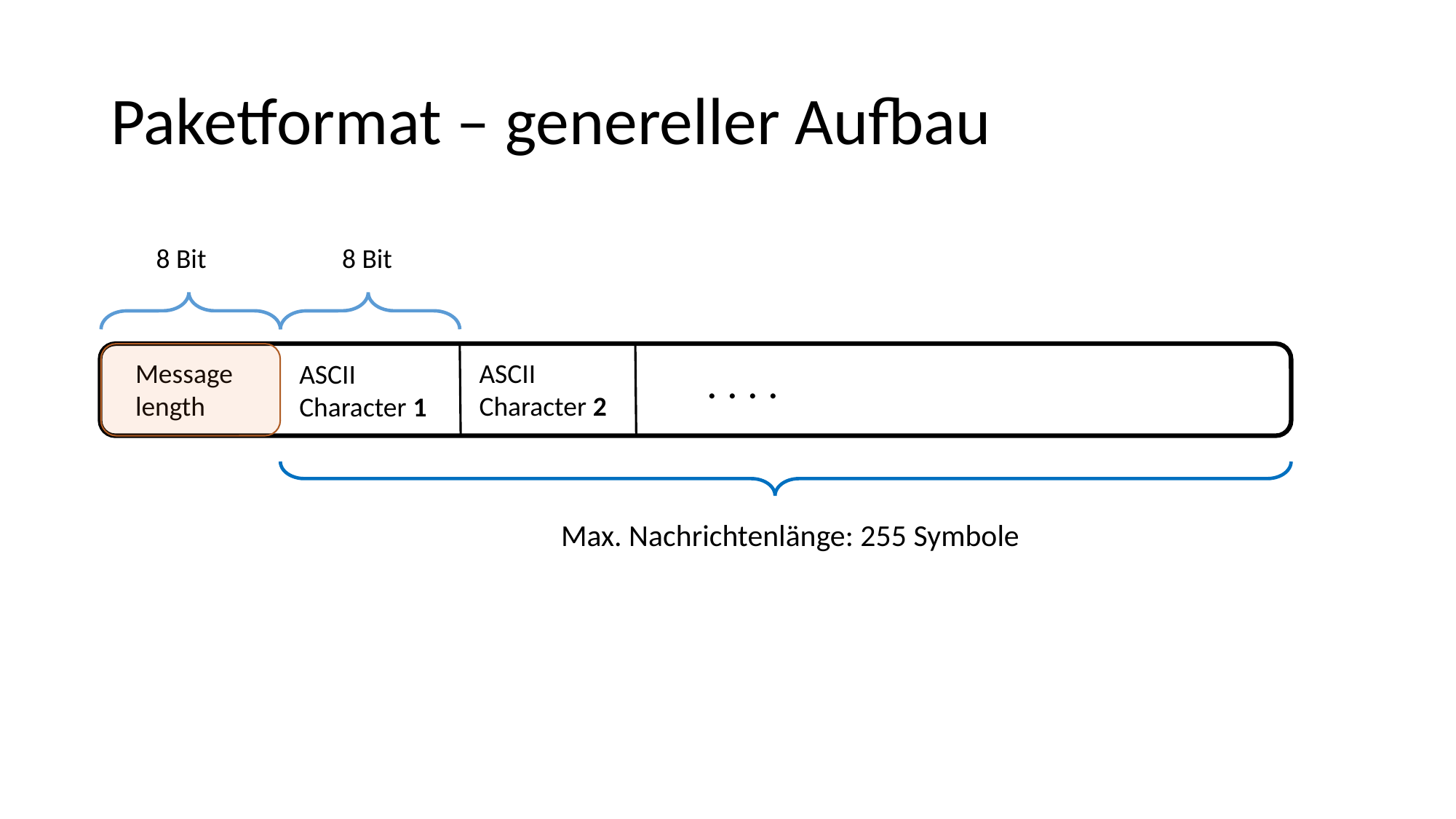

# Paketformat – genereller Aufbau

8 Bit                      8 Bit

Message length
ASCII Character 2
. . . .
ASCII Character 1
Max. Nachrichtenlänge: 255 Symbole